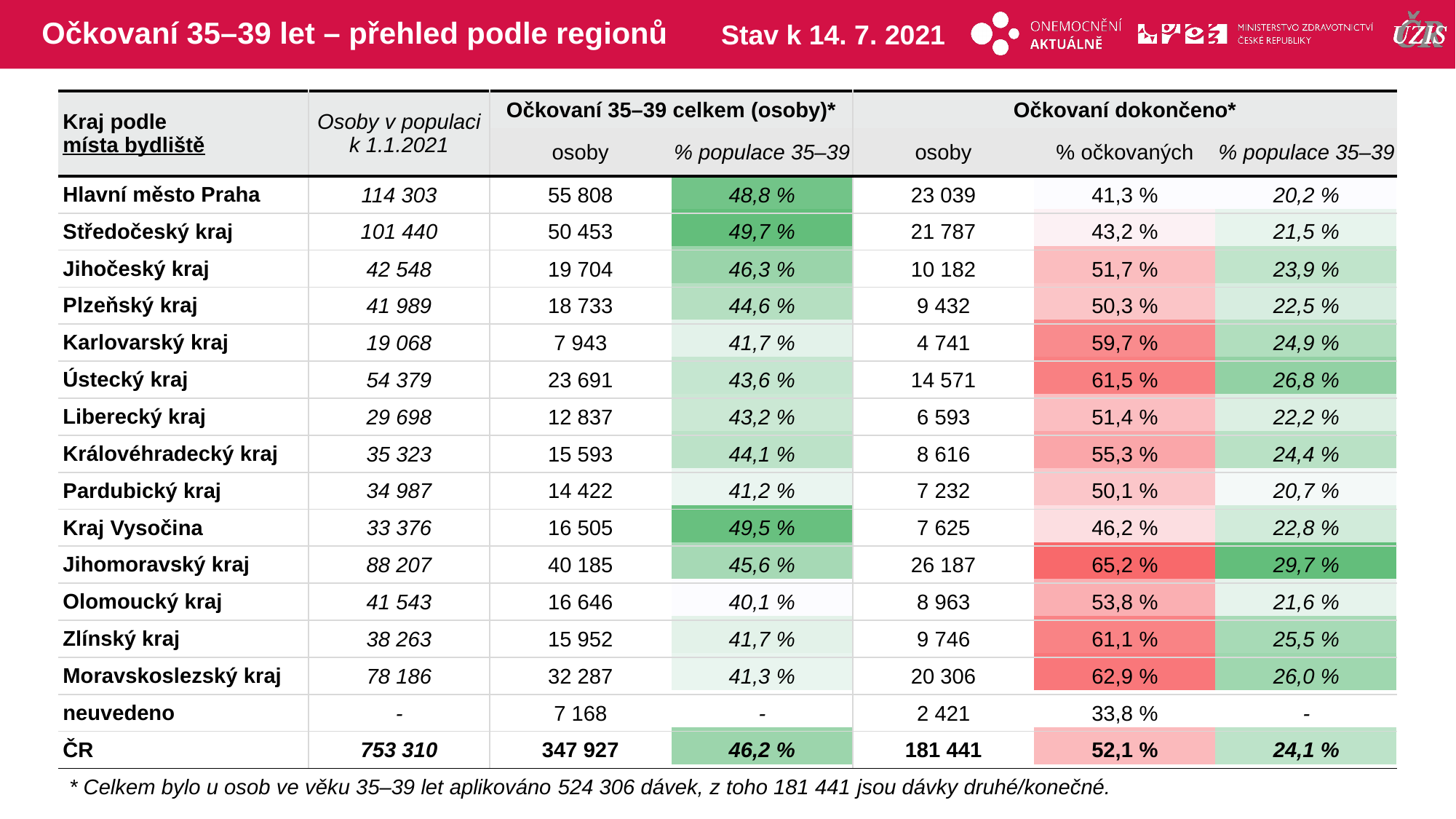

# Očkovaní 35–39 let – přehled podle regionů
Stav k 14. 7. 2021
| Kraj podle místa bydliště | Osoby v populaci k 1.1.2021 | Očkovaní 35–39 celkem (osoby)\* |  | Očkovaní dokončeno\* |  |  |
| --- | --- | --- | --- | --- | --- | --- |
|  |  | osoby | % populace 35–39 | osoby | % očkovaných | % populace 35–39 |
| Hlavní město Praha | 114 303 | 55 808 | 48,8 % | 23 039 | 41,3 % | 20,2 % |
| Středočeský kraj | 101 440 | 50 453 | 49,7 % | 21 787 | 43,2 % | 21,5 % |
| Jihočeský kraj | 42 548 | 19 704 | 46,3 % | 10 182 | 51,7 % | 23,9 % |
| Plzeňský kraj | 41 989 | 18 733 | 44,6 % | 9 432 | 50,3 % | 22,5 % |
| Karlovarský kraj | 19 068 | 7 943 | 41,7 % | 4 741 | 59,7 % | 24,9 % |
| Ústecký kraj | 54 379 | 23 691 | 43,6 % | 14 571 | 61,5 % | 26,8 % |
| Liberecký kraj | 29 698 | 12 837 | 43,2 % | 6 593 | 51,4 % | 22,2 % |
| Královéhradecký kraj | 35 323 | 15 593 | 44,1 % | 8 616 | 55,3 % | 24,4 % |
| Pardubický kraj | 34 987 | 14 422 | 41,2 % | 7 232 | 50,1 % | 20,7 % |
| Kraj Vysočina | 33 376 | 16 505 | 49,5 % | 7 625 | 46,2 % | 22,8 % |
| Jihomoravský kraj | 88 207 | 40 185 | 45,6 % | 26 187 | 65,2 % | 29,7 % |
| Olomoucký kraj | 41 543 | 16 646 | 40,1 % | 8 963 | 53,8 % | 21,6 % |
| Zlínský kraj | 38 263 | 15 952 | 41,7 % | 9 746 | 61,1 % | 25,5 % |
| Moravskoslezský kraj | 78 186 | 32 287 | 41,3 % | 20 306 | 62,9 % | 26,0 % |
| neuvedeno | - | 7 168 | - | 2 421 | 33,8 % | - |
| ČR | 753 310 | 347 927 | 46,2 % | 181 441 | 52,1 % | 24,1 % |
|  |  |  |  |  |  |
| --- | --- | --- | --- | --- | --- |
|  |  |  |  |  |  |
|  |  |  |  |  |  |
|  |  |  |  |  |  |
|  |  |  |  |  |  |
|  |  |  |  |  |  |
|  |  |  |  |  |  |
|  |  |  |  |  |  |
|  |  |  |  |  |  |
|  |  |  |  |  |  |
|  |  |  |  |  |  |
|  |  |  |  |  |  |
|  |  |  |  |  |  |
|  |  |  |  |  |  |
|  |  |  |  |  |  |
|  |  |  |  |  |  |
* Celkem bylo u osob ve věku 35–39 let aplikováno 524 306 dávek, z toho 181 441 jsou dávky druhé/konečné.